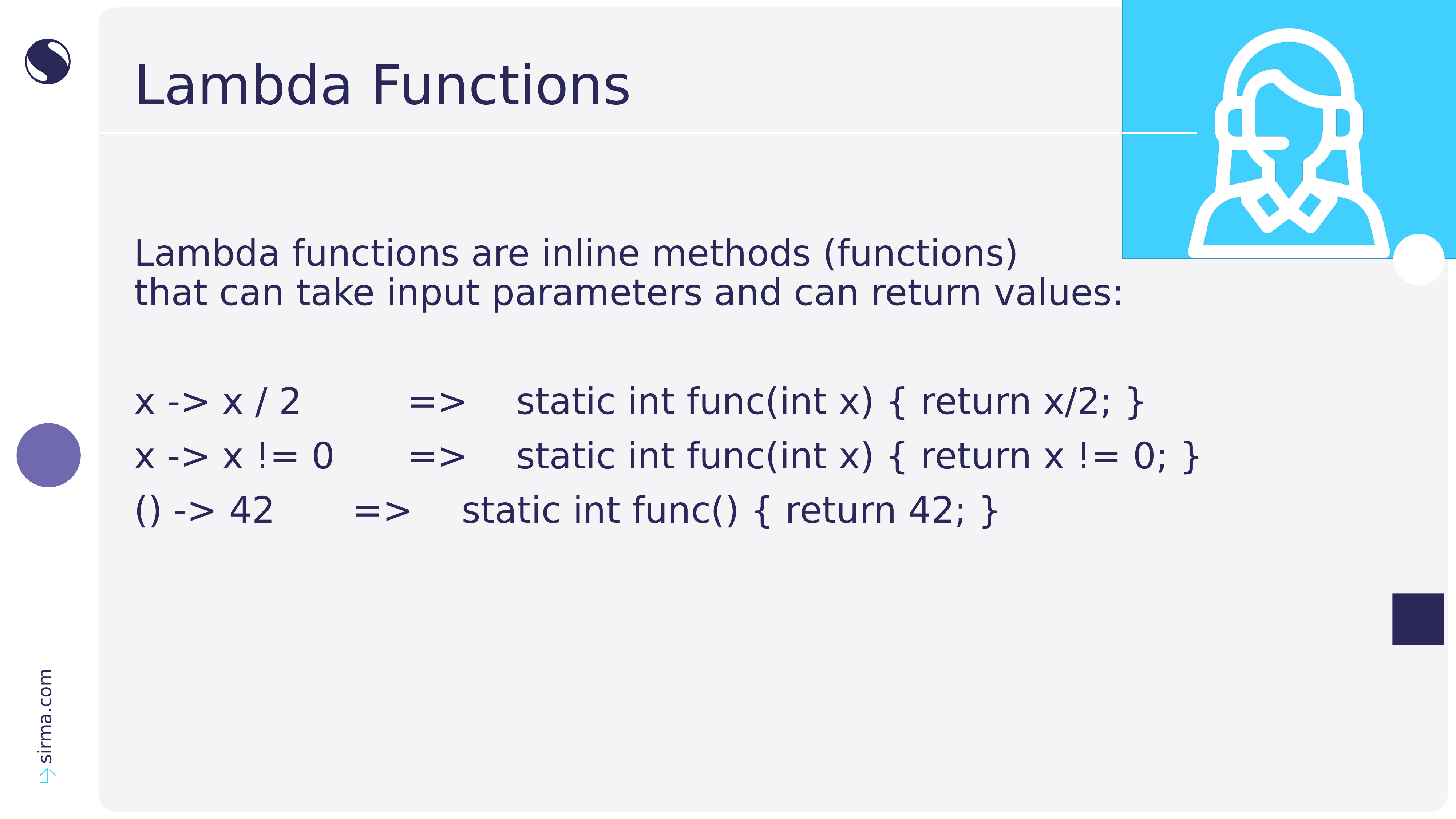

# Lambda Functions
Lambda functions are inline methods (functions)
that can take input parameters and can return values:

x -> x / 2		=>	static int func(int x) { return x/2; }
x -> x != 0		=>	static int func(int x) { return x != 0; }
() -> 42		=>	static int func() { return 42; }